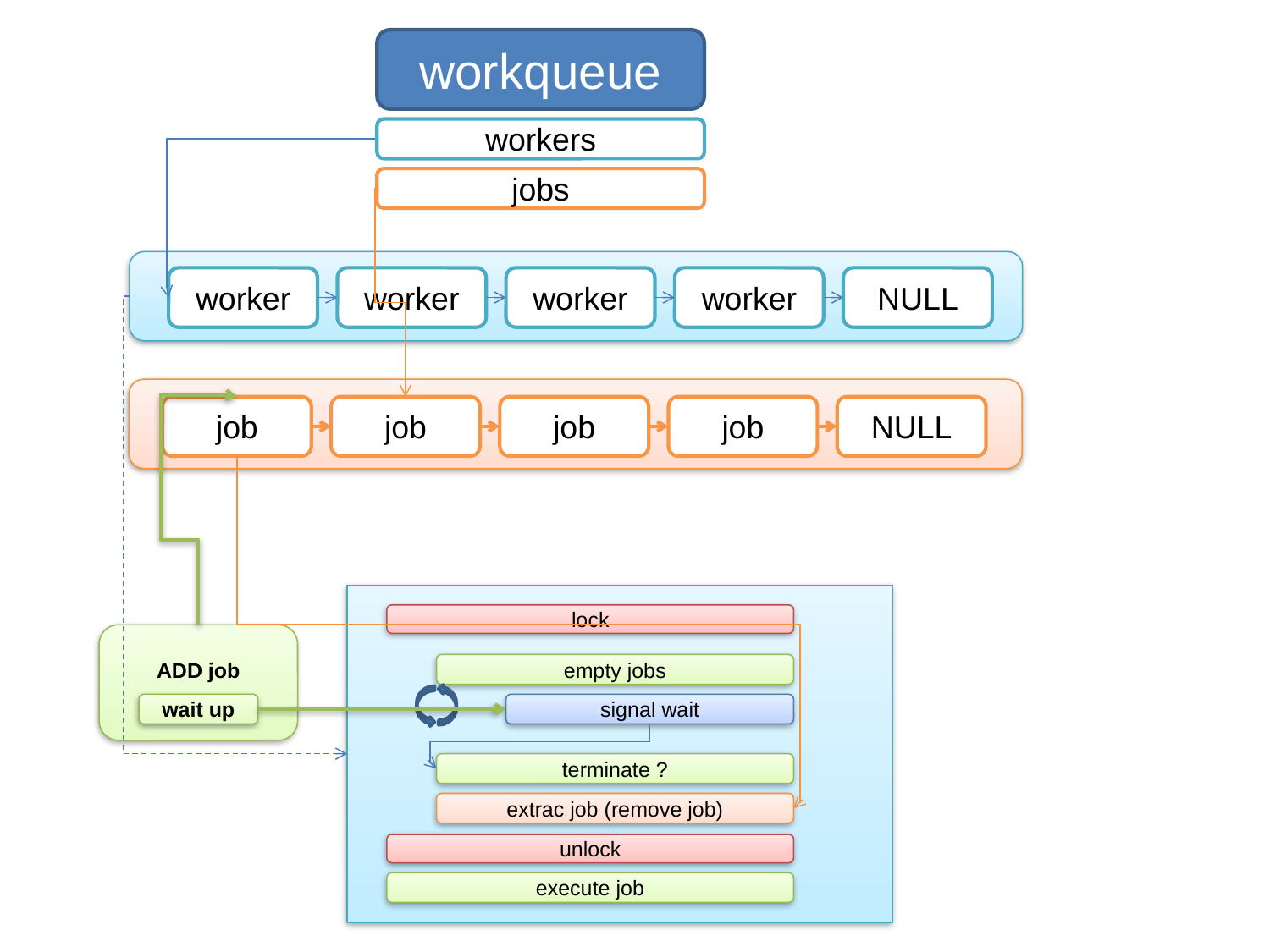

workqueue
workers
jobs

worker
worker
worker
worker
NULL

job
job
job
job
NULL

lock
ADD job

empty jobs

wait up
signal wait
terminate ?
extrac job (remove job)
unlock
execute job